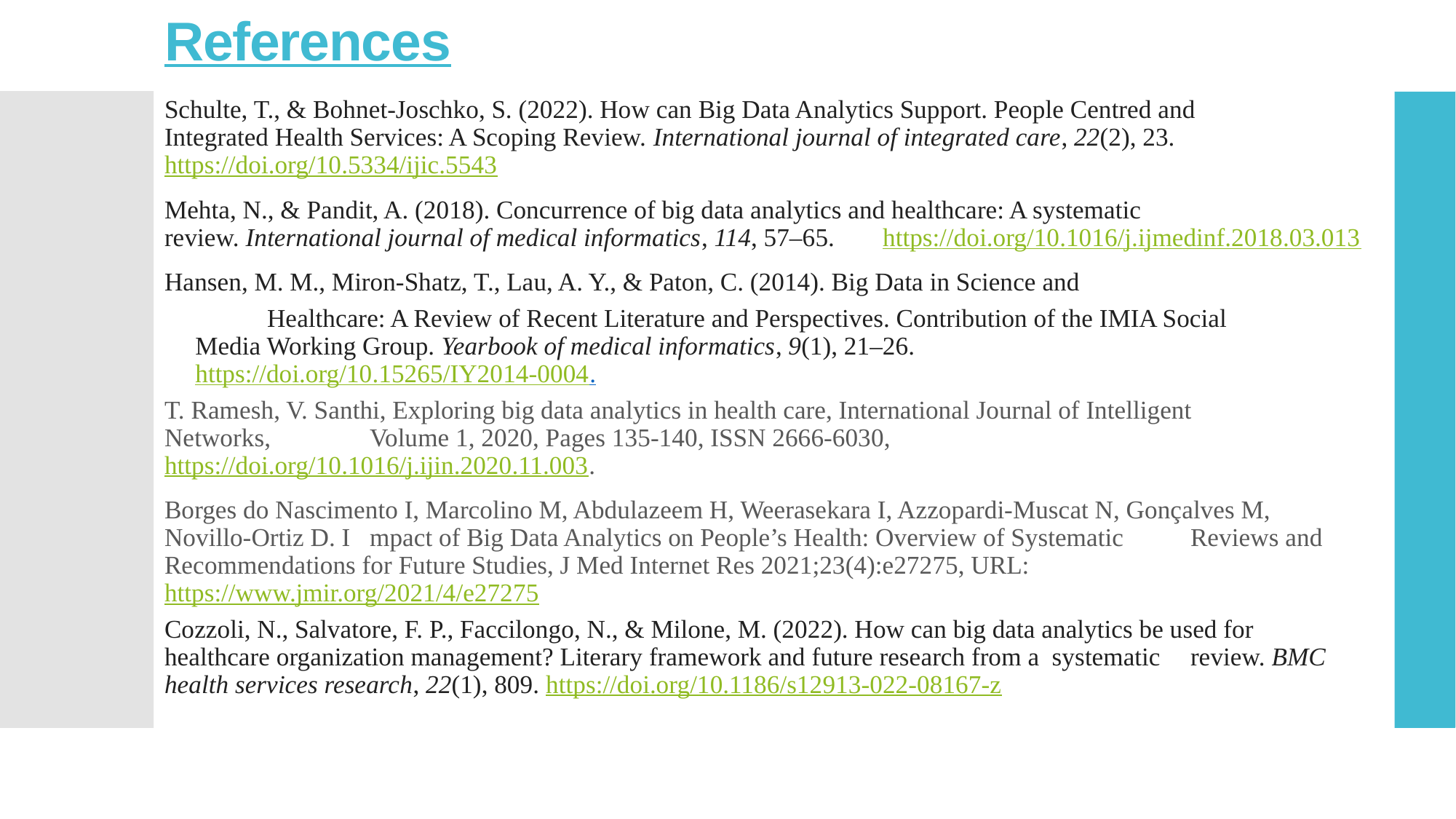

# References

Schulte, T., & Bohnet-Joschko, S. (2022). How can Big Data Analytics Support. People Centred and 	Integrated Health Services: A Scoping Review. International journal of integrated care, 22(2), 23. 	https://doi.org/10.5334/ijic.5543
Mehta, N., & Pandit, A. (2018). Concurrence of big data analytics and healthcare: A systematic 	review. International journal of medical informatics, 114, 57–65.  	https://doi.org/10.1016/j.ijmedinf.2018.03.013
Hansen, M. M., Miron-Shatz, T., Lau, A. Y., & Paton, C. (2014). Big Data in Science and
	Healthcare: A Review of Recent Literature and Perspectives. Contribution of the IMIA Social
	Media Working Group. Yearbook of medical informatics, 9(1), 21–26. 	https://doi.org/10.15265/IY2014-0004.
T. Ramesh, V. Santhi, Exploring big data analytics in health care, International Journal of Intelligent 	Networks, 	Volume 1, 2020, Pages 135-140, ISSN 2666-6030, 	https://doi.org/10.1016/j.ijin.2020.11.003.
Borges do Nascimento I, Marcolino M, Abdulazeem H, Weerasekara I, Azzopardi-Muscat N, Gonçalves M, 	Novillo-Ortiz D. I	mpact of Big Data Analytics on People’s Health: Overview of Systematic 	Reviews and Recommendations for Future Studies, J Med Internet Res 2021;23(4):e27275, URL: 	https://www.jmir.org/2021/4/e27275
Cozzoli, N., Salvatore, F. P., Faccilongo, N., & Milone, M. (2022). How can big data analytics be used for 	healthcare organization management? Literary framework and future research from a  systematic 	review. BMC health services research, 22(1), 809. https://doi.org/10.1186/s12913-022-08167-z